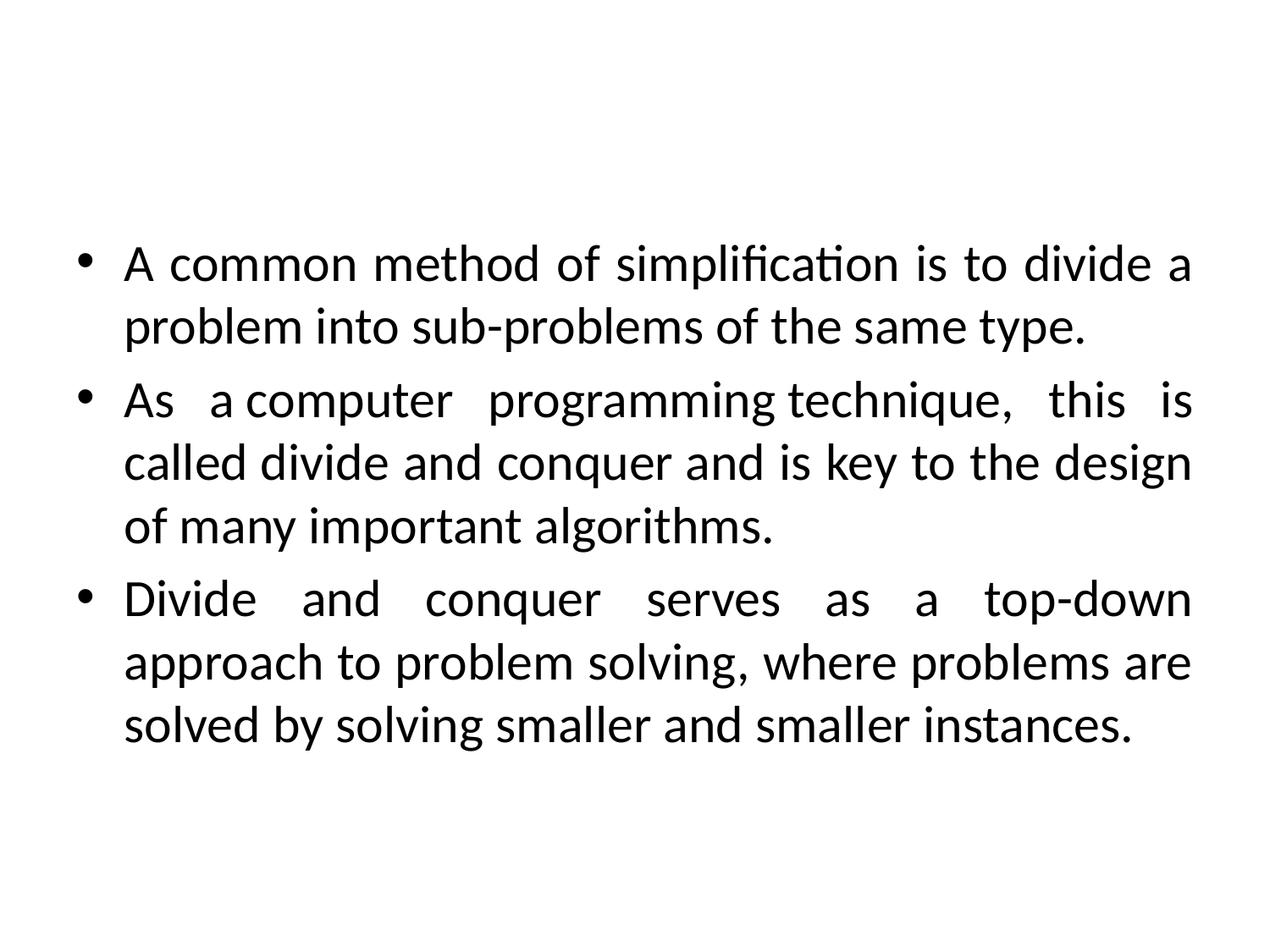

#
A common method of simplification is to divide a problem into sub-problems of the same type.
As a computer programming technique, this is called divide and conquer and is key to the design of many important algorithms.
Divide and conquer serves as a top-down approach to problem solving, where problems are solved by solving smaller and smaller instances.